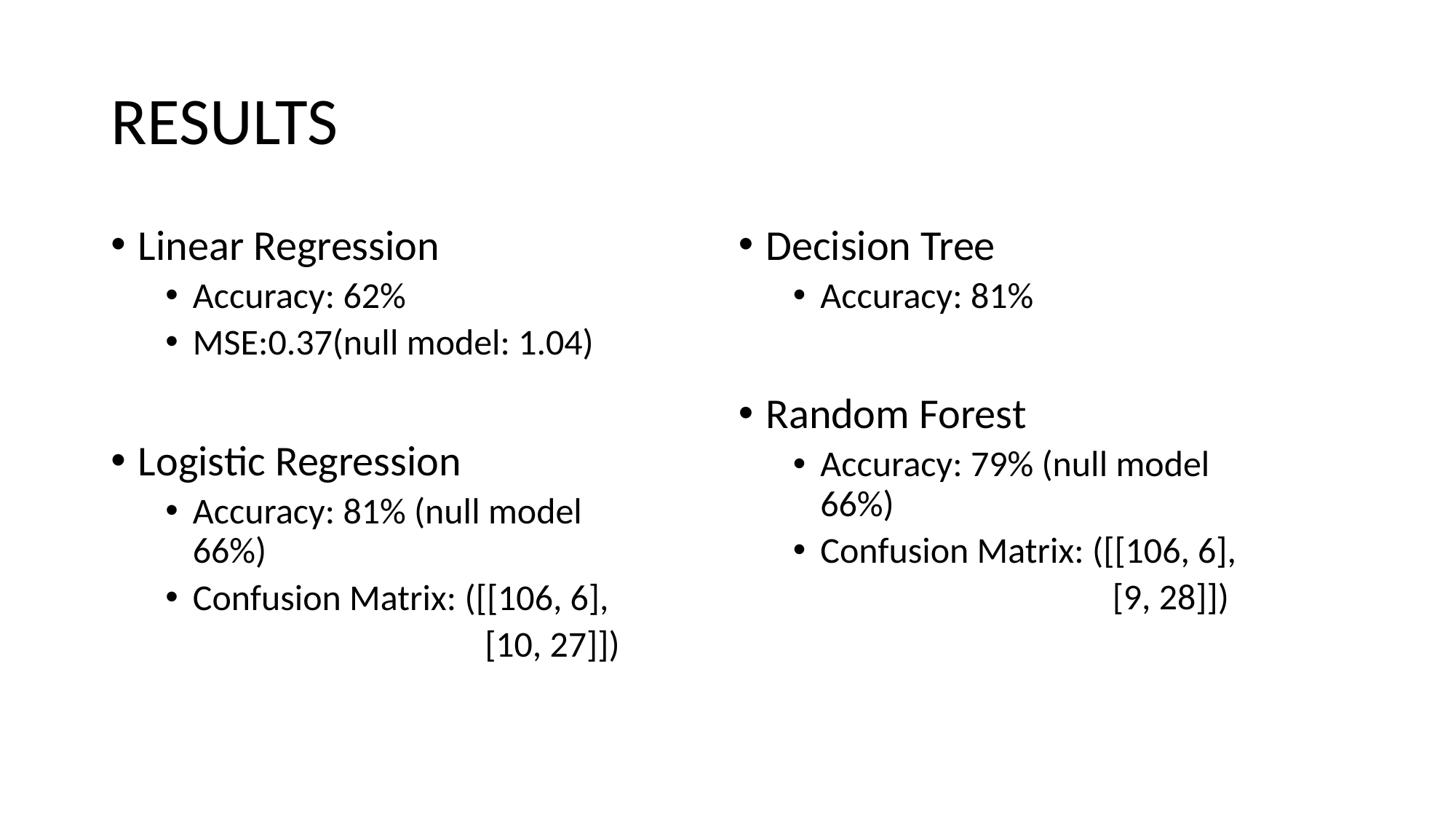

# RESULTS
Linear Regression
Accuracy: 62%
MSE:0.37(null model: 1.04)

Logistic Regression
Accuracy: 81% (null model 66%)
Confusion Matrix: ([[106, 6],
                                       [10, 27]])
Decision Tree
Accuracy: 81%

Random Forest
Accuracy: 79% (null model 66%)
Confusion Matrix: ([[106, 6],
                                       [9, 28]])